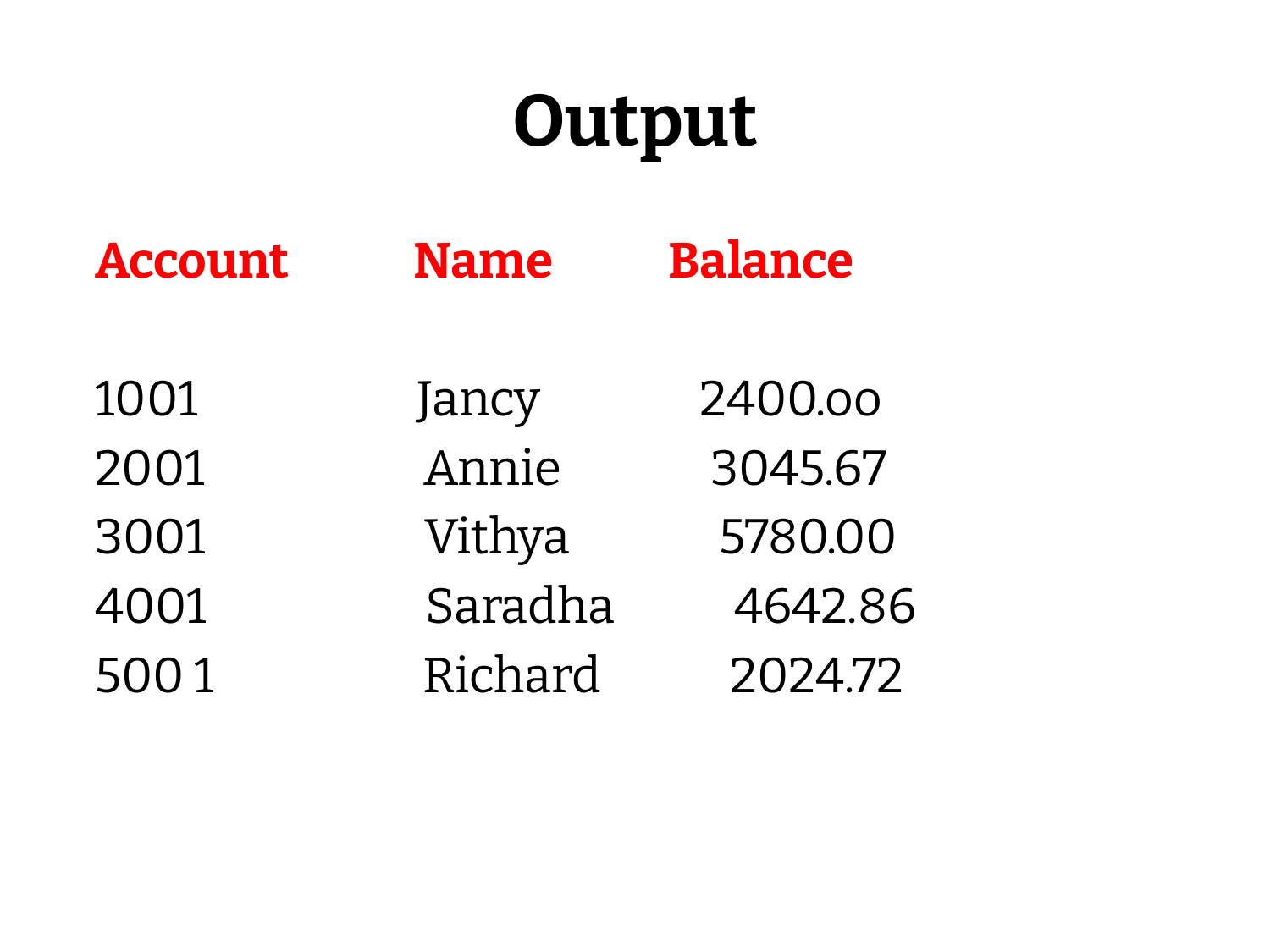

# Output
Account              Name             Balance

1001                      Jancy                2400.oo
2001                      Annie               3045.67
3001                      Vithya               5780.00
4001                      Saradha            4642.86
500 1                     Richard             2024.72